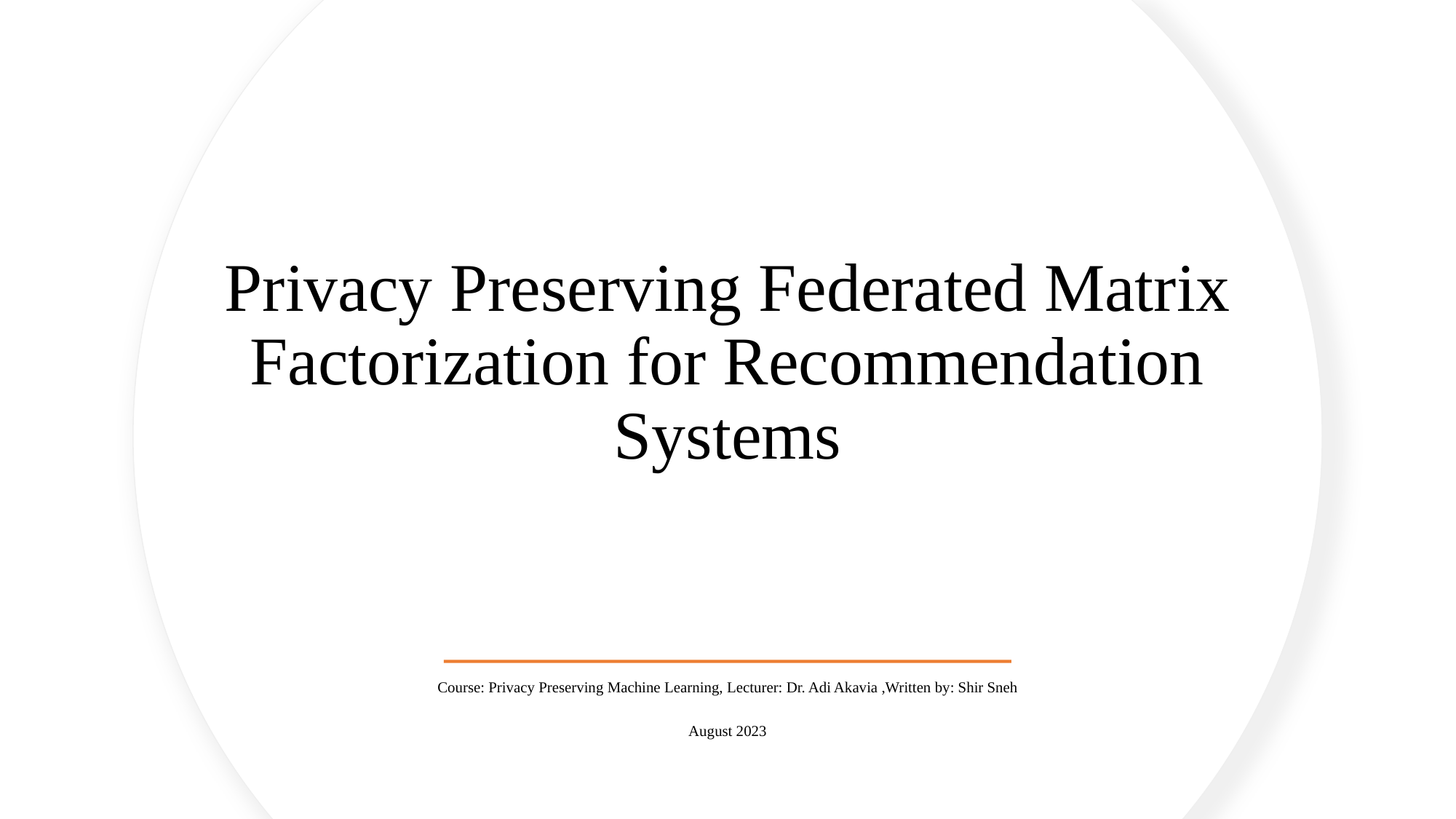

# Privacy Preserving Federated Matrix Factorization for Recommendation Systems

Course: Privacy Preserving Machine Learning, Lecturer: Dr. Adi Akavia ,Written by: Shir Sneh
August 2023